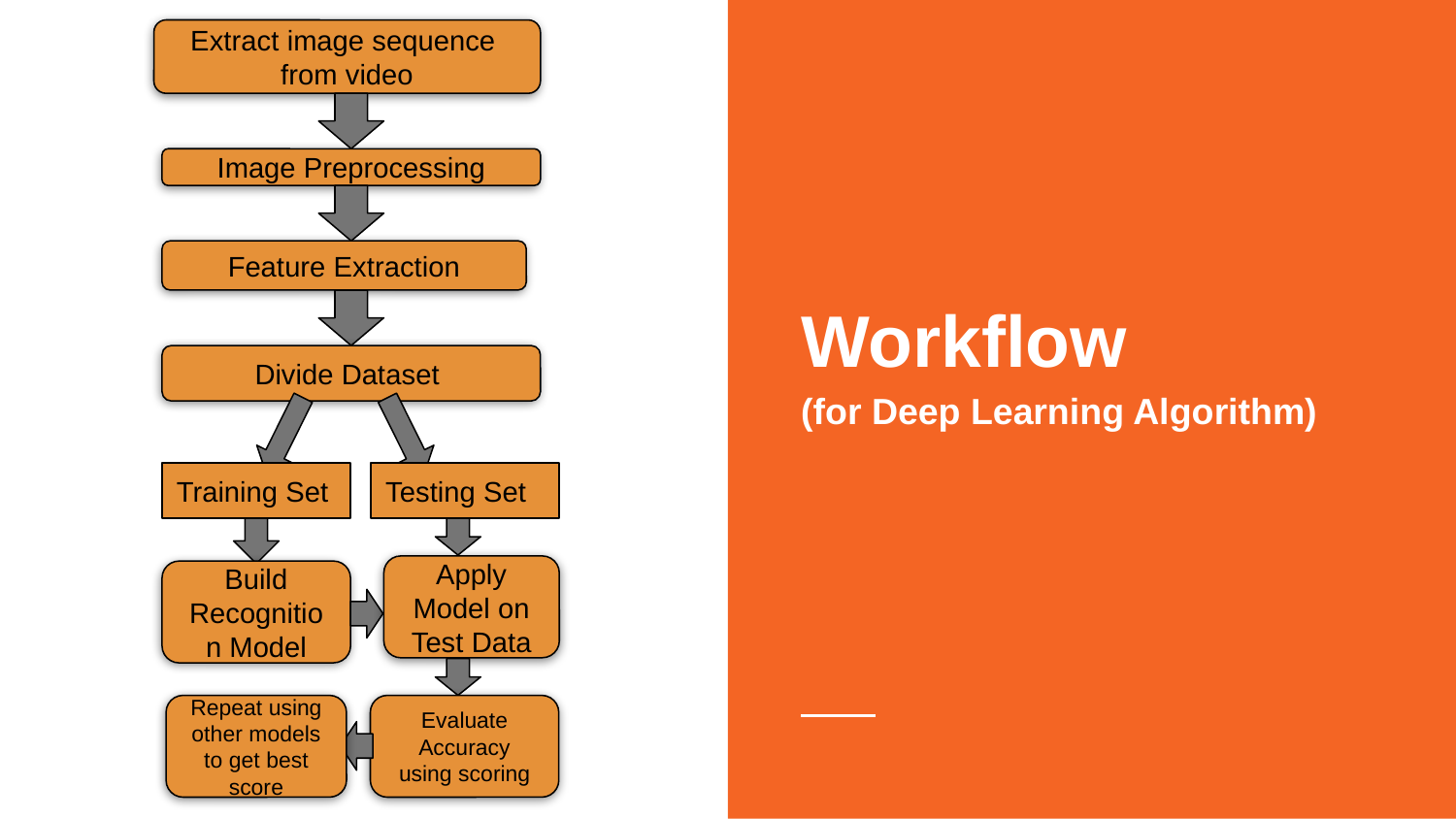

Extract image sequence  from video

Image Preprocessing
Workflow
(for Deep Learning Algorithm)

Feature Extraction

Divide Dataset

Training Set
Testing Set

Apply Model on Test Data
Build Recognition Model

Repeat using other models to get best score
Evaluate Accuracy using scoring